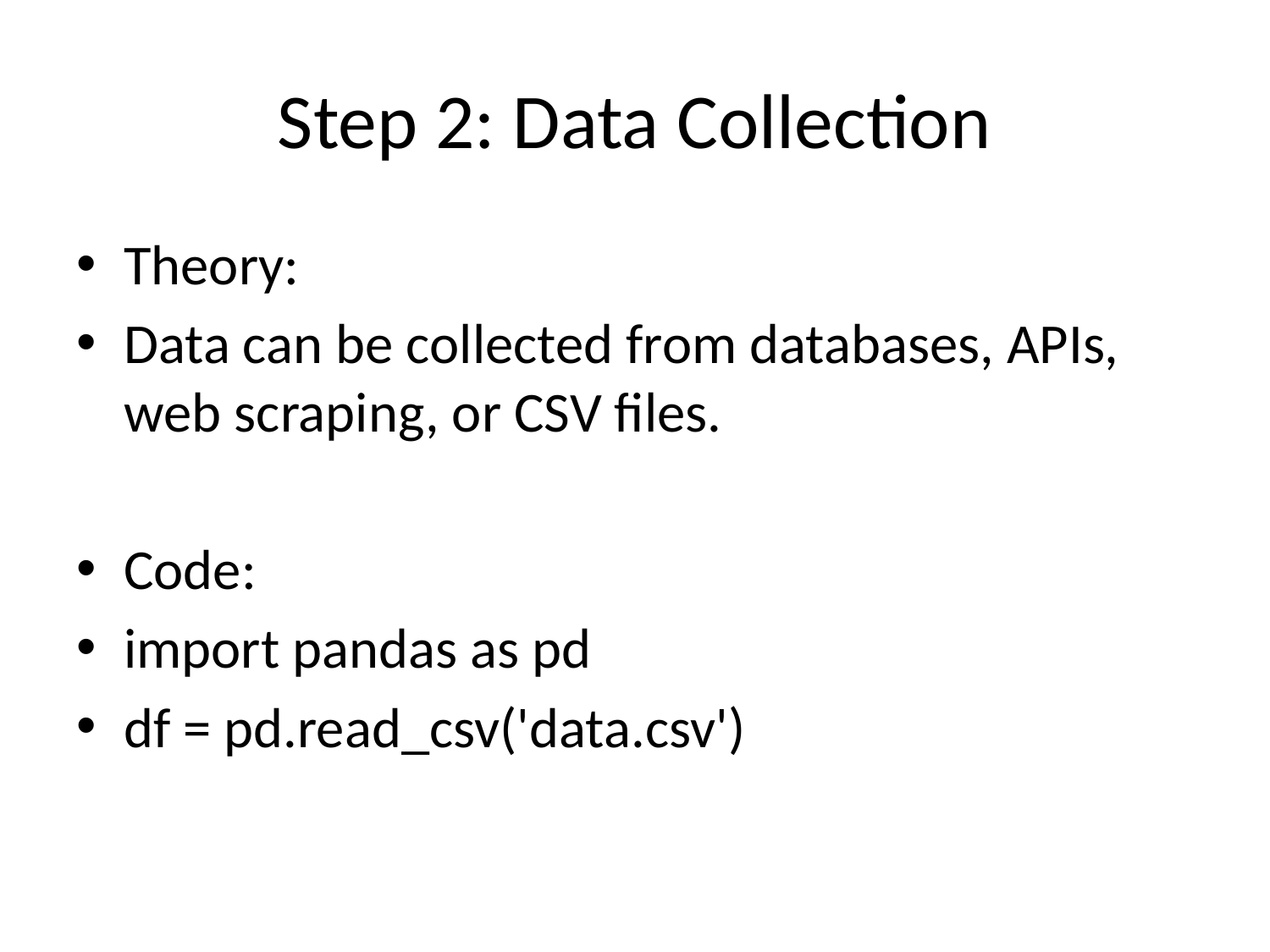

# Step 2: Data Collection
Theory:
Data can be collected from databases, APIs, web scraping, or CSV files.

Code:
import pandas as pd
df = pd.read_csv('data.csv')